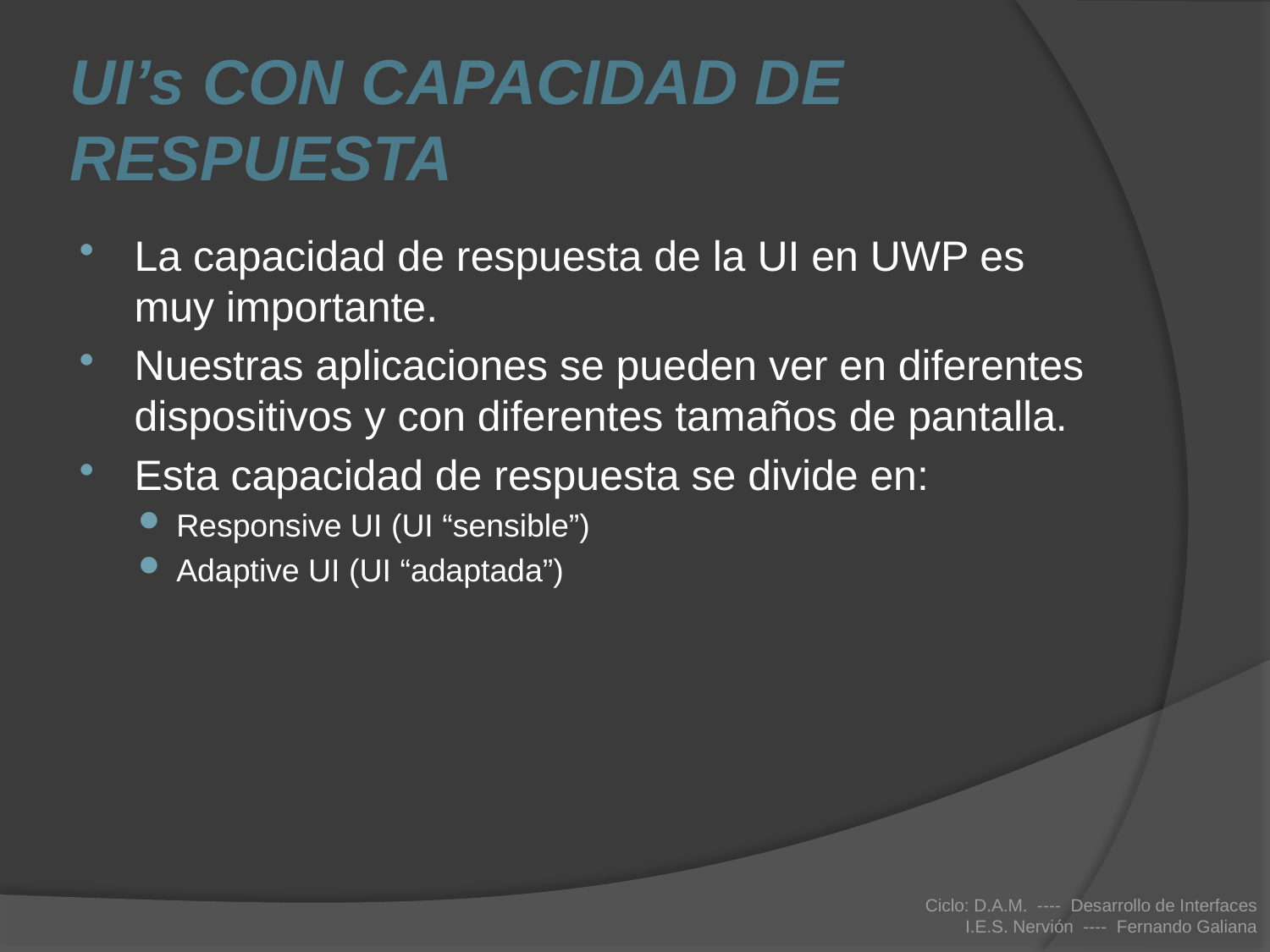

# UI’s CON CAPACIDAD DE RESPUESTA
La capacidad de respuesta de la UI en UWP es muy importante.
Nuestras aplicaciones se pueden ver en diferentes dispositivos y con diferentes tamaños de pantalla.
Esta capacidad de respuesta se divide en:
Responsive UI (UI “sensible”)
Adaptive UI (UI “adaptada”)
Ciclo: D.A.M.  ----  Desarrollo de Interfaces
I.E.S. Nervión  ----  Fernando Galiana